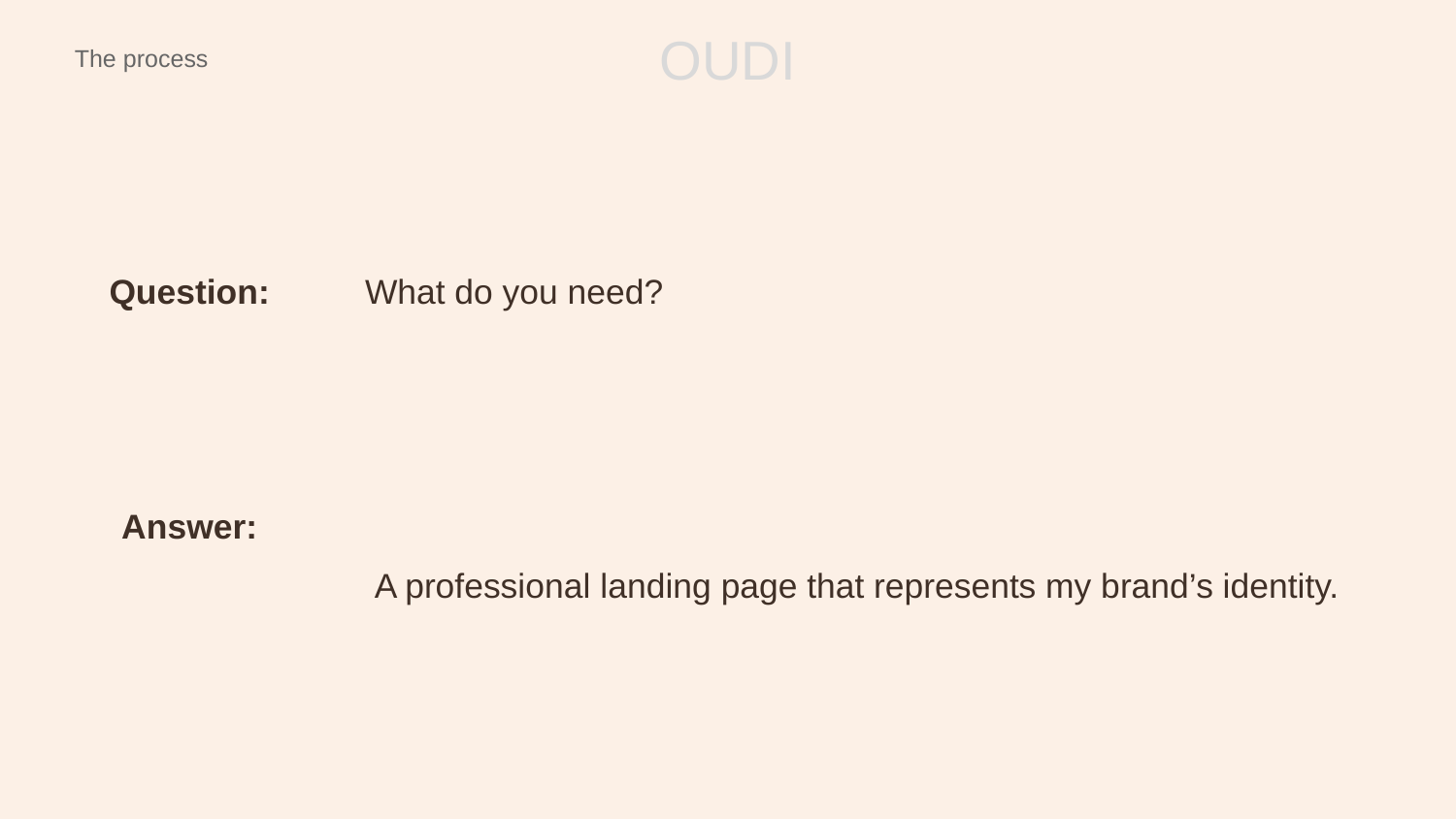

# OUDI
The process
Question:
What do you need?
Answer:
 A professional landing page that represents my brand’s identity.